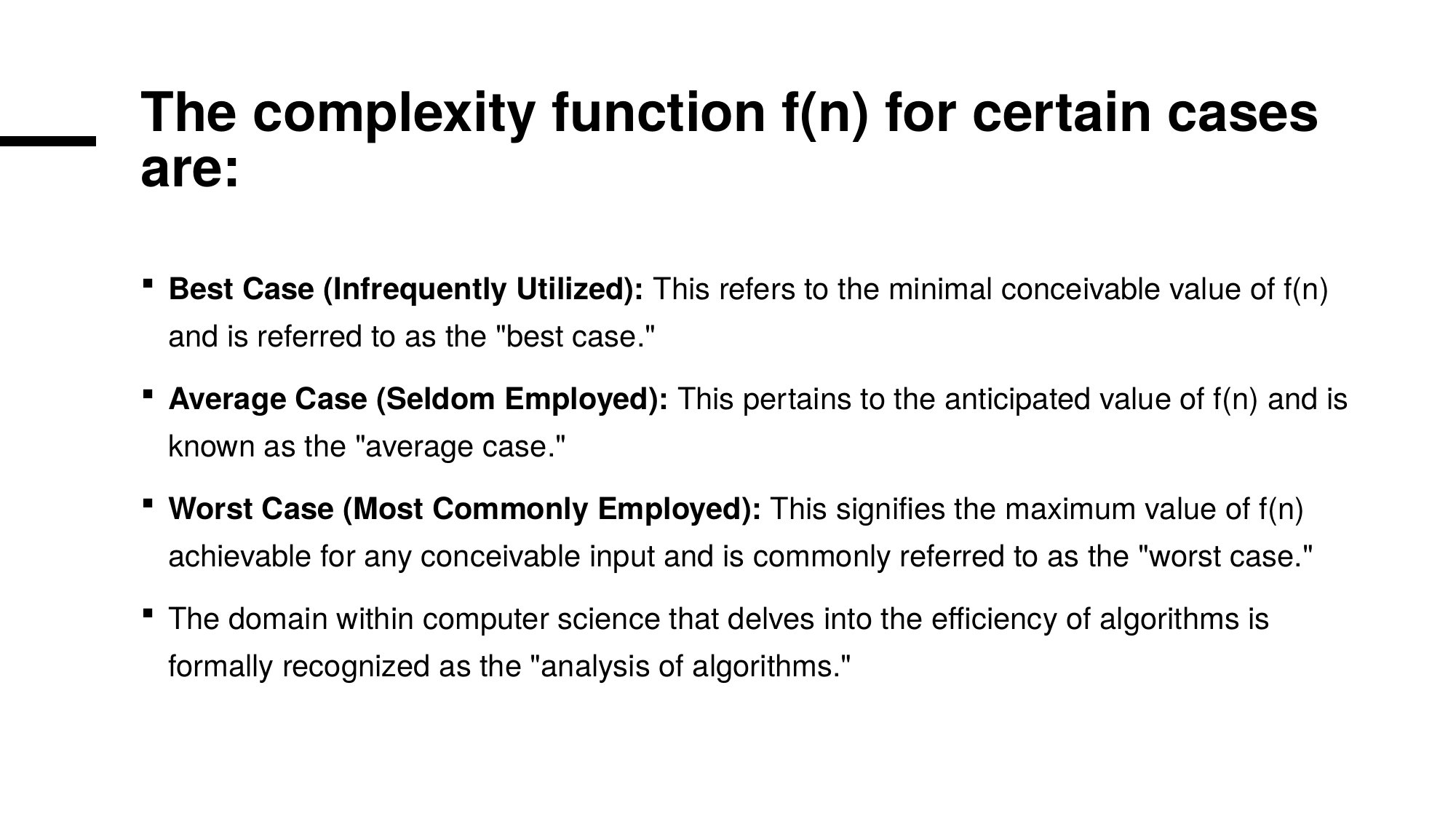

# The complexity function f(n) for certain cases are:
Best Case (Infrequently Utilized): This refers to the minimal conceivable value of f(n) and is referred to as the "best case."
Average Case (Seldom Employed): This pertains to the anticipated value of f(n) and is known as the "average case."
Worst Case (Most Commonly Employed): This signifies the maximum value of f(n) achievable for any conceivable input and is commonly referred to as the "worst case."
The domain within computer science that delves into the efficiency of algorithms is formally recognized as the "analysis of algorithms."